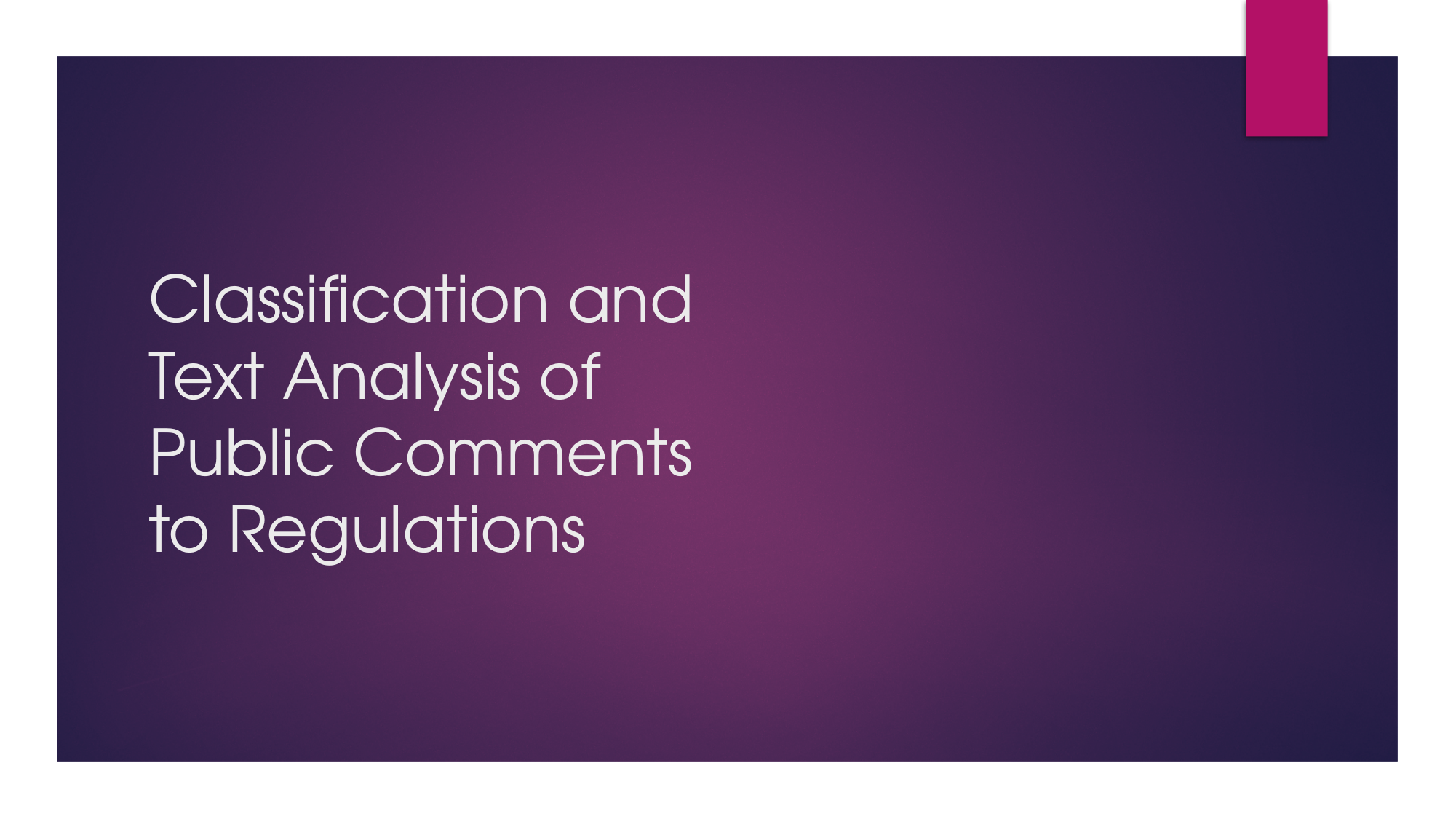

# Classification and Text Analysis of Public Comments to Regulations